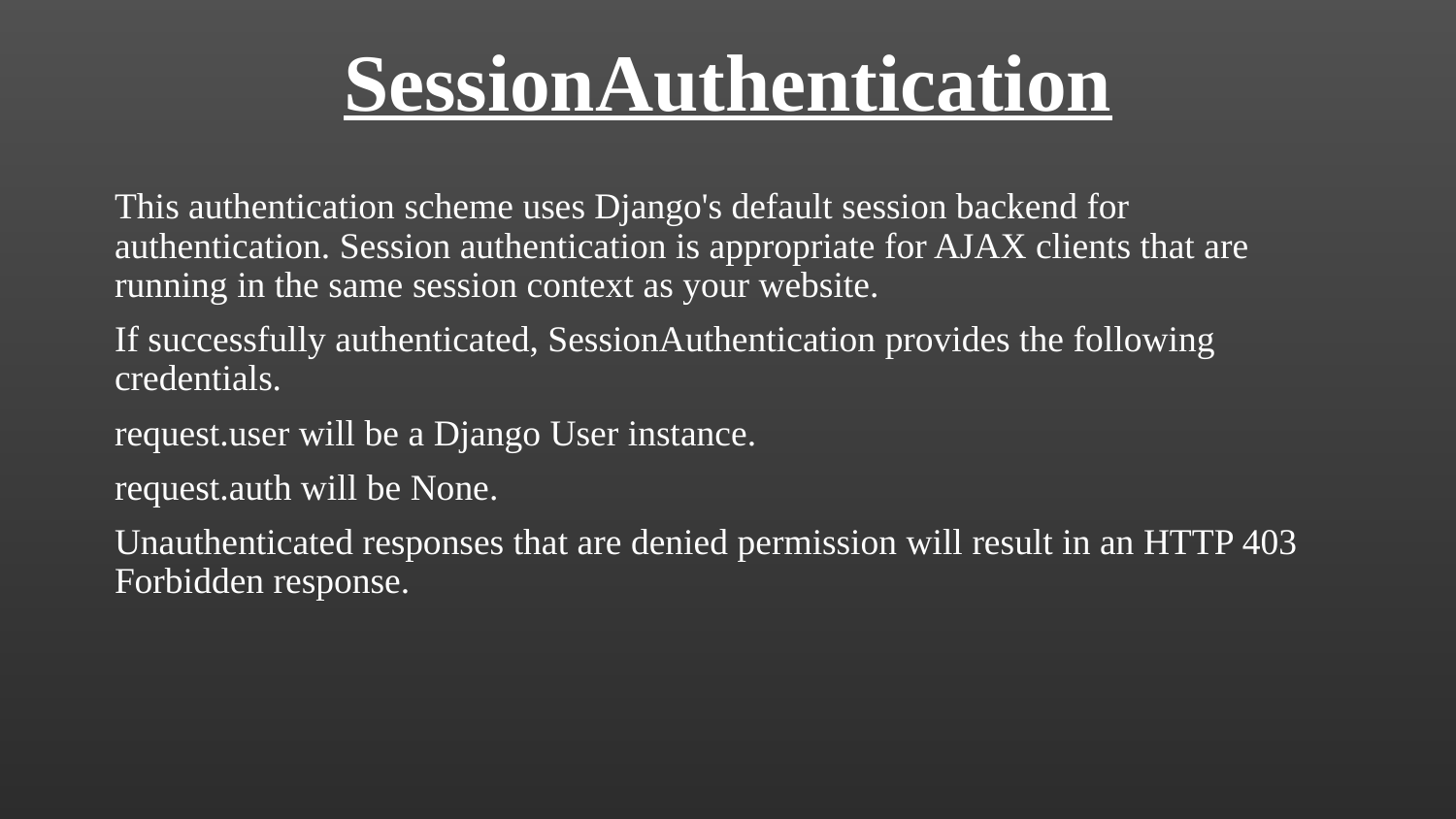

# SessionAuthentication
This authentication scheme uses Django's default session backend for authentication. Session authentication is appropriate for AJAX clients that are running in the same session context as your website.
If successfully authenticated, SessionAuthentication provides the following credentials.
request.user will be a Django User instance.
request.auth will be None.
Unauthenticated responses that are denied permission will result in an HTTP 403 Forbidden response.